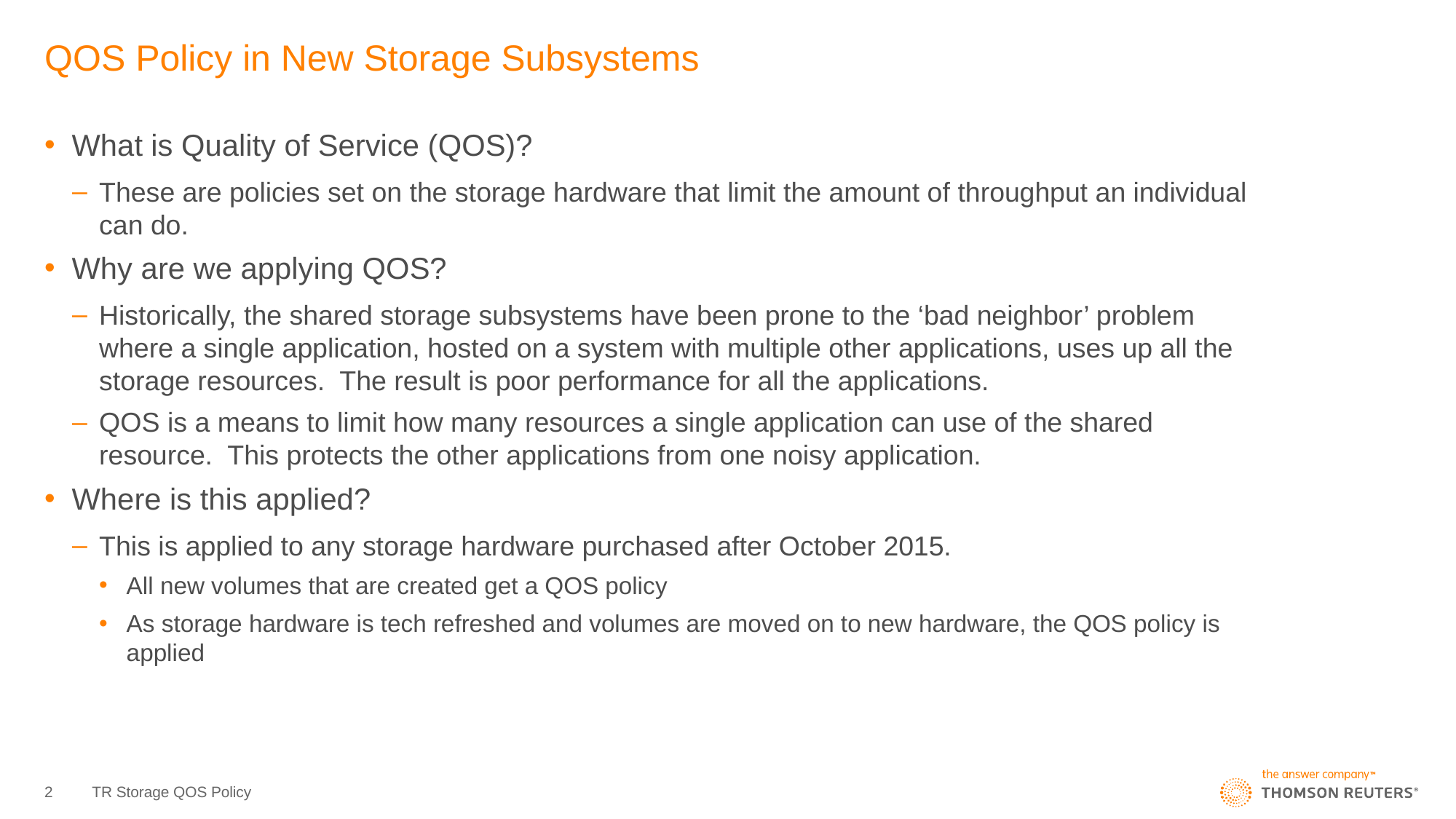

# QOS Policy in New Storage Subsystems
What is Quality of Service (QOS)?
These are policies set on the storage hardware that limit the amount of throughput an individual can do.
Why are we applying QOS?
Historically, the shared storage subsystems have been prone to the ‘bad neighbor’ problem where a single application, hosted on a system with multiple other applications, uses up all the storage resources.  The result is poor performance for all the applications.
QOS is a means to limit how many resources a single application can use of the shared resource.  This protects the other applications from one noisy application.
Where is this applied?
This is applied to any storage hardware purchased after October 2015.
All new volumes that are created get a QOS policy
As storage hardware is tech refreshed and volumes are moved on to new hardware, the QOS policy is applied
2
TR Storage QOS Policy